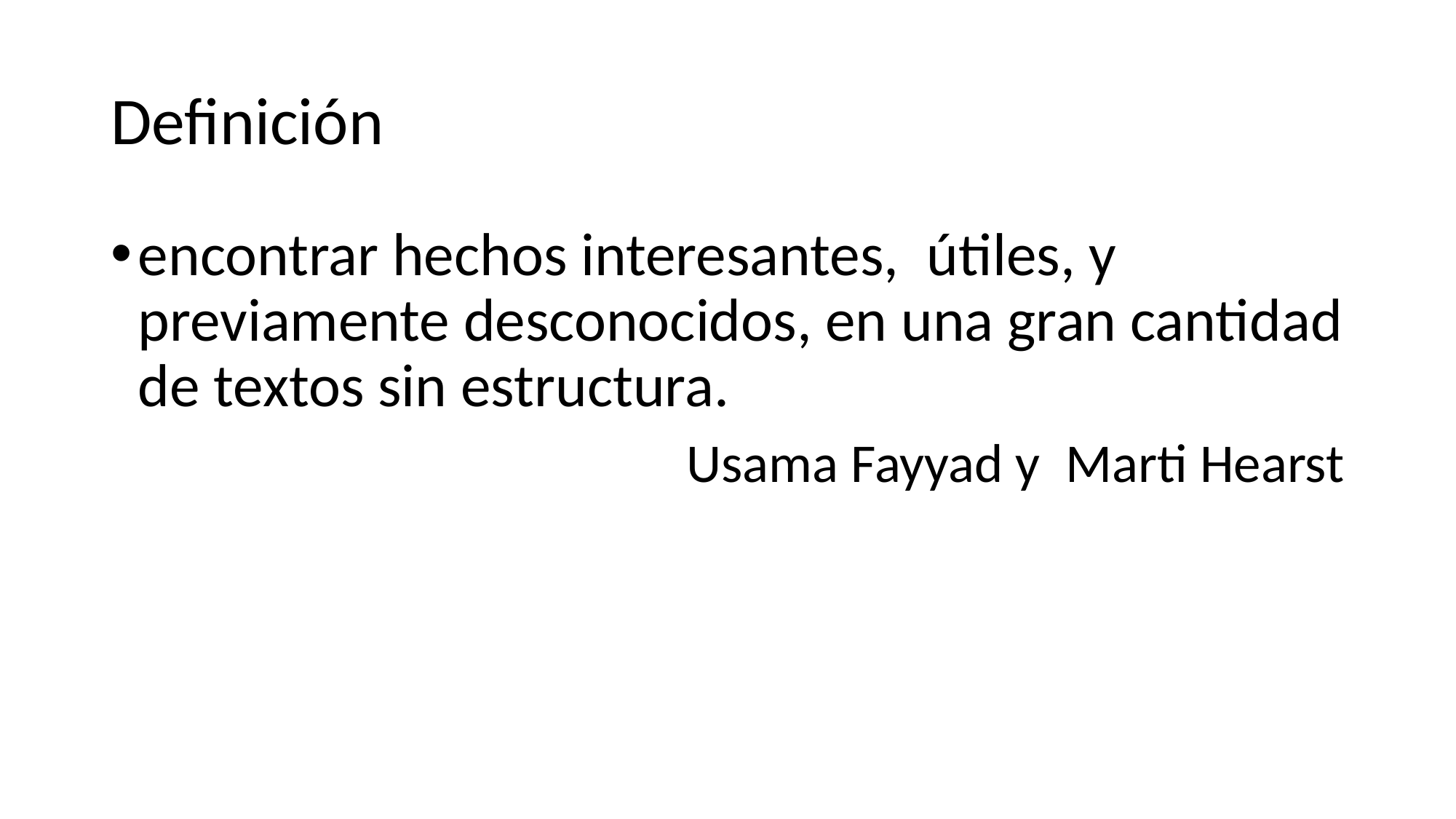

# Definición
encontrar hechos interesantes,  útiles, y previamente desconocidos, en una gran cantidad de textos sin estructura.
Usama Fayyad y  Marti Hearst